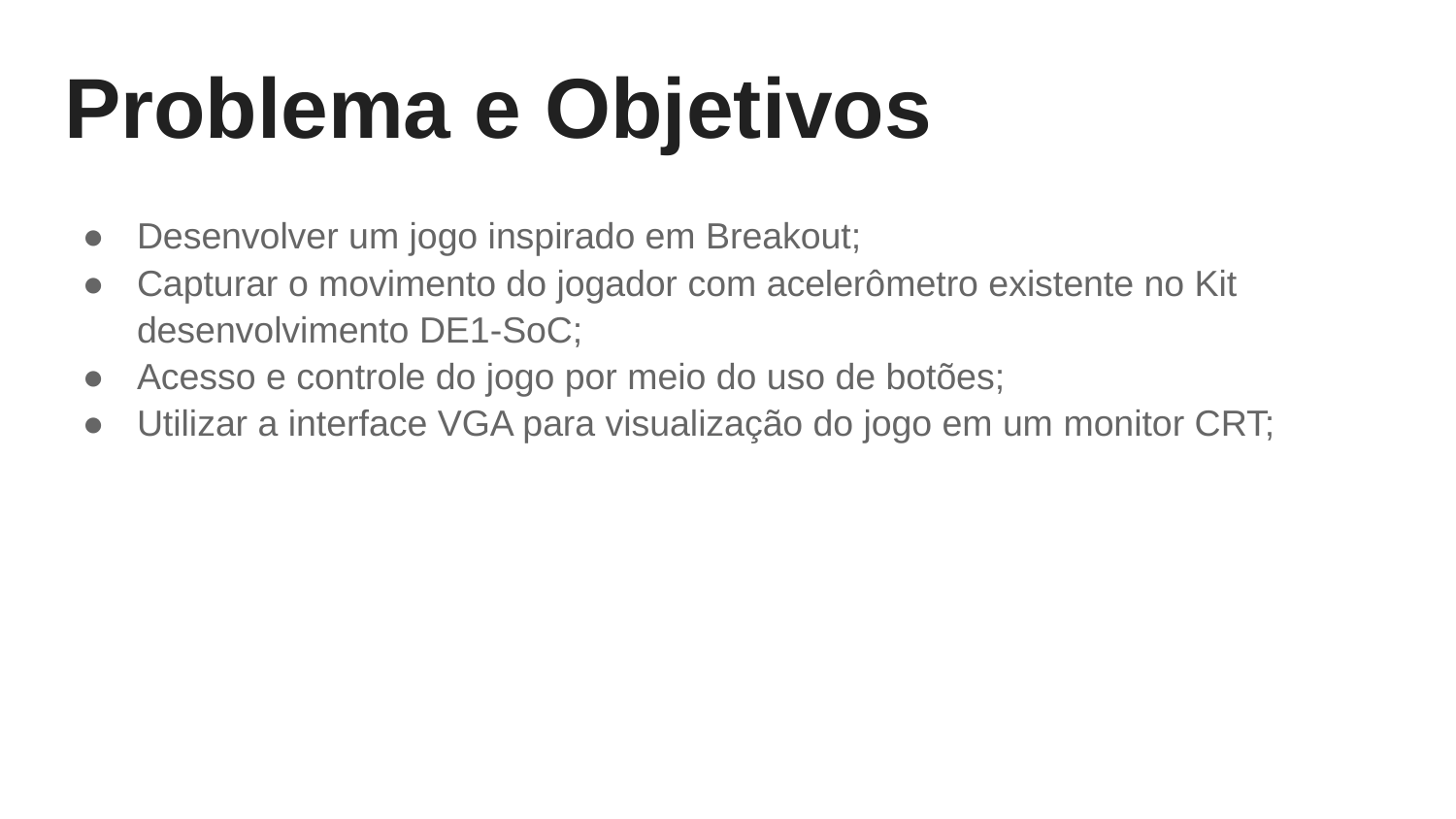

# Problema e Objetivos
Desenvolver um jogo inspirado em Breakout;
Capturar o movimento do jogador com acelerômetro existente no Kit desenvolvimento DE1-SoC;
Acesso e controle do jogo por meio do uso de botões;
Utilizar a interface VGA para visualização do jogo em um monitor CRT;